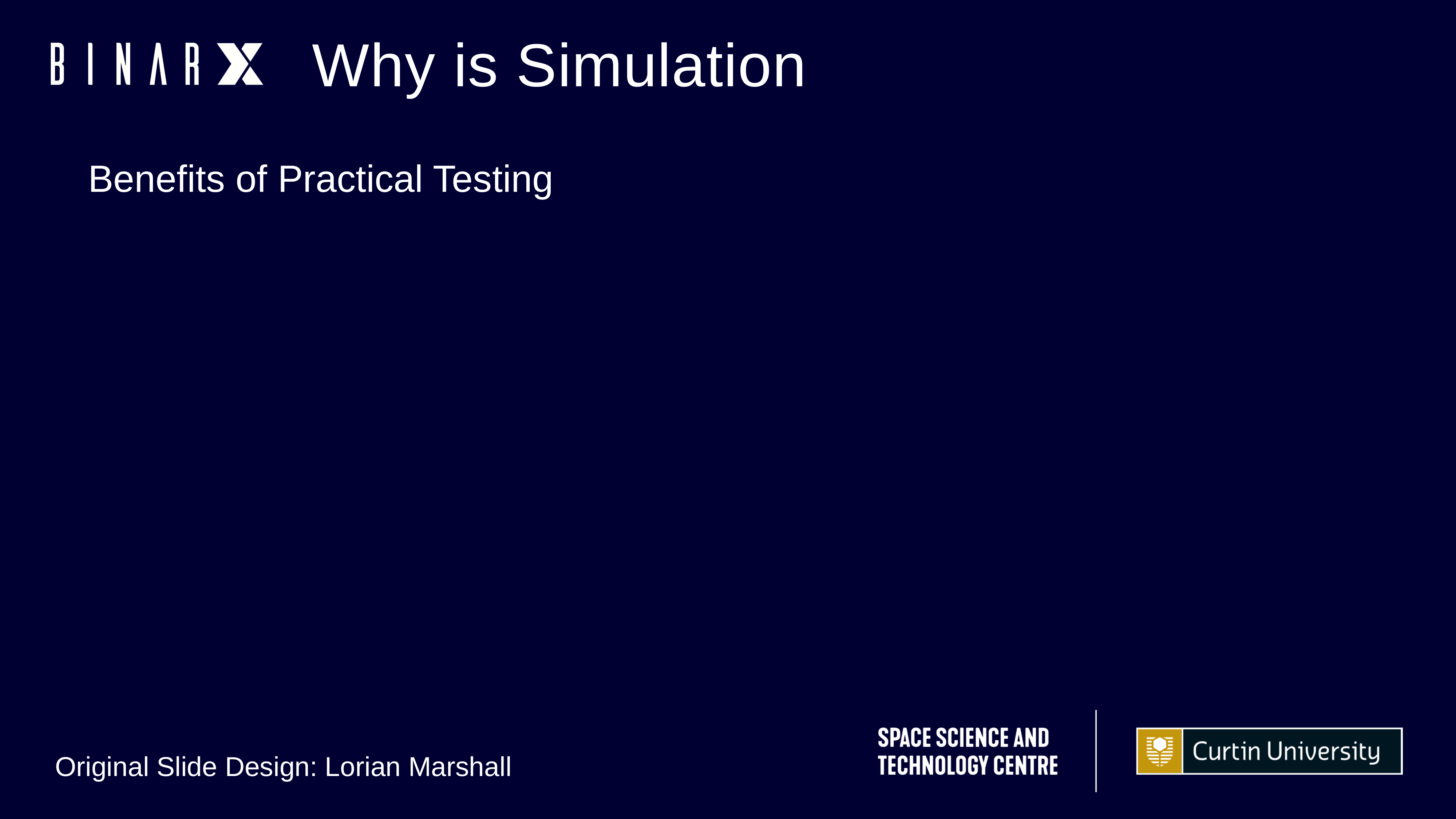

Why is Simulation
Benefits of Practical Testing

Original Slide Design: Lorian Marshall